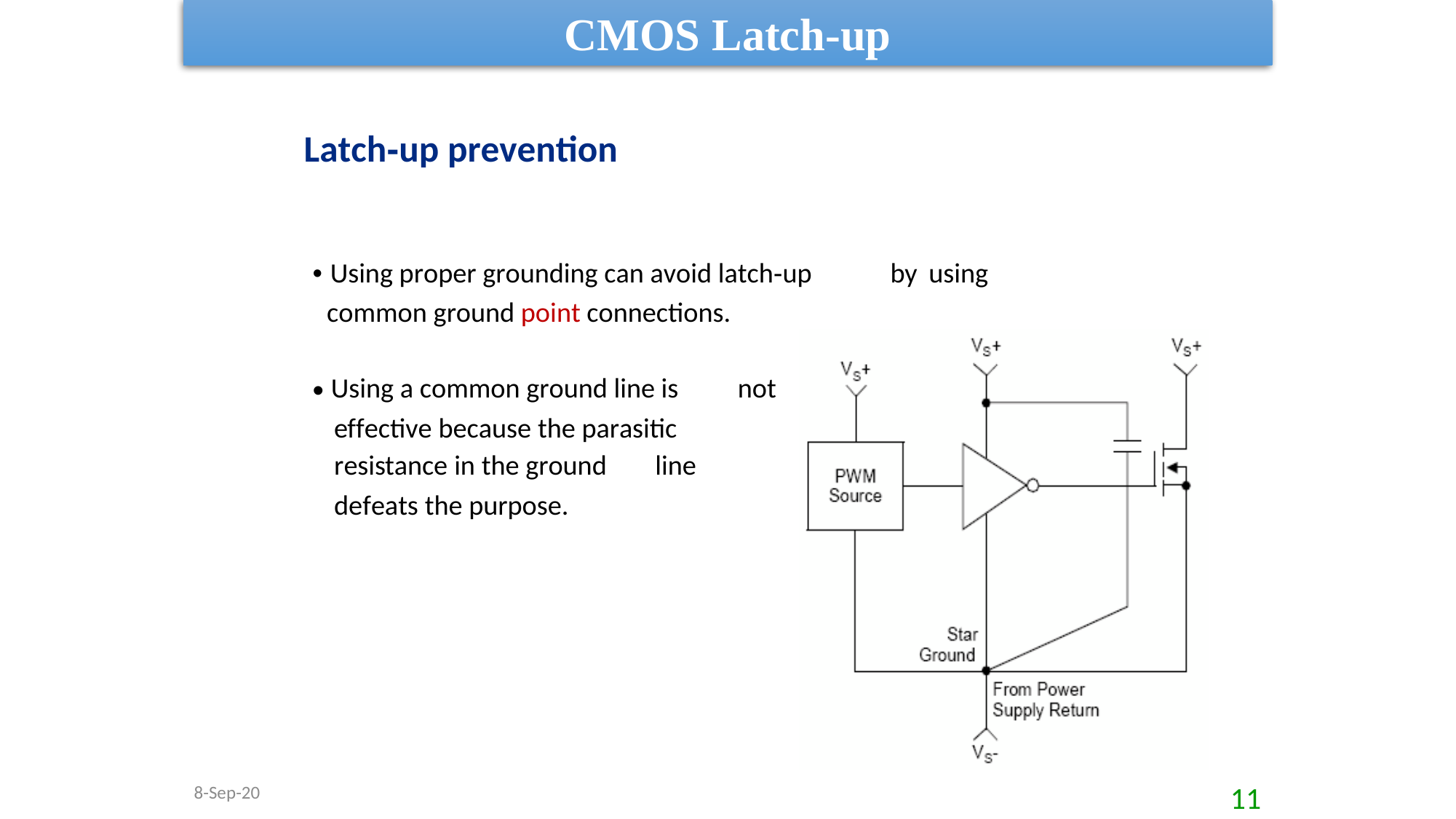

CMOS Latch-up
Latch‐up prevention
• Using proper grounding can avoid latch‐up
common ground point connections.
by
using

•
Using a common ground line is
effective because the parasitic
not
resistance in the ground
defeats the purpose.
line

8-Sep-20
11